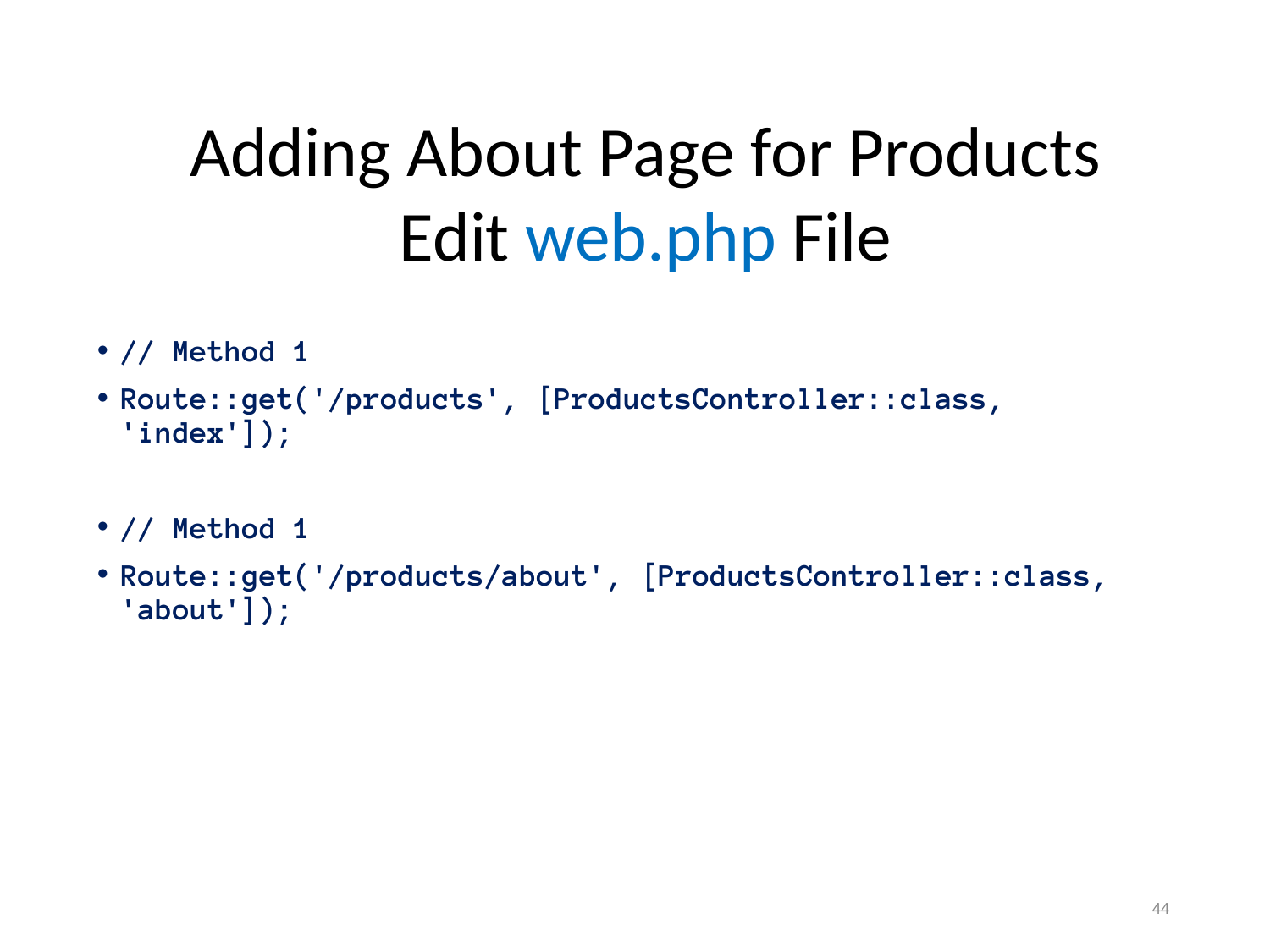

Adding About Page for Products
Edit web.php File
// Method 1
Route::get('/products', [ProductsController::class, 'index']);

// Method 1
Route::get('/products/about', [ProductsController::class, 'about']);
44